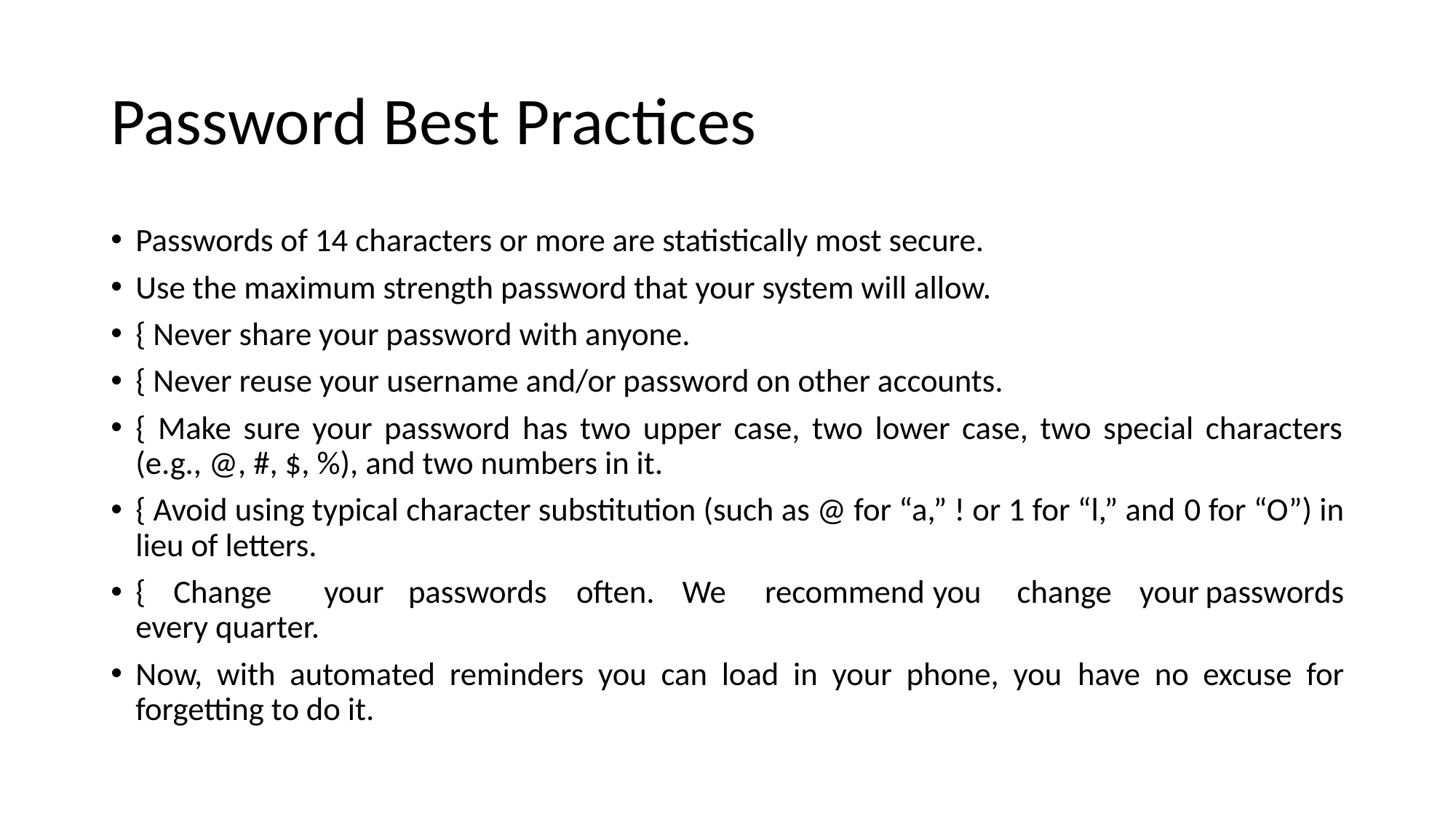

# Password Best Practices
Passwords of 14 characters or more are statistically most secure.
Use the maximum strength password that your system will allow.
{ Never share your password with anyone.
{ Never reuse your username and/or password on other accounts.
{ Make sure your password has two upper case, two lower case, two special characters (e.g., @, #, $, %), and two numbers in it.
{ Avoid using typical character substitution (such as @ for “a,” ! or 1 for “l,” and 0 for “O”) in lieu of letters.
{ Change	your	passwords	often. We	recommend	you	change your	passwords every quarter.
Now, with automated reminders you can load in your phone, you have no excuse for forgetting to do it.